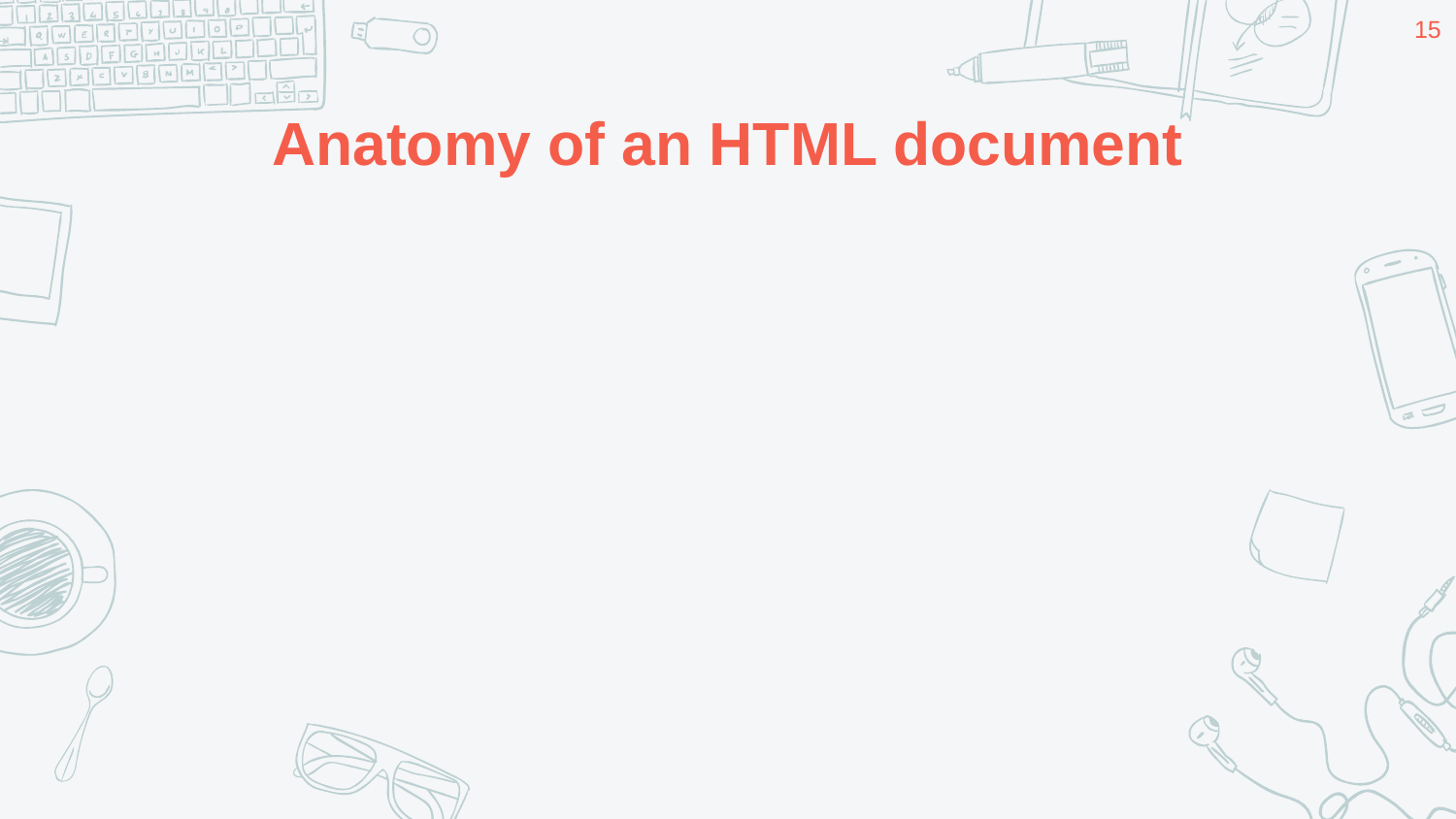

15
# Anatomy of an HTML document